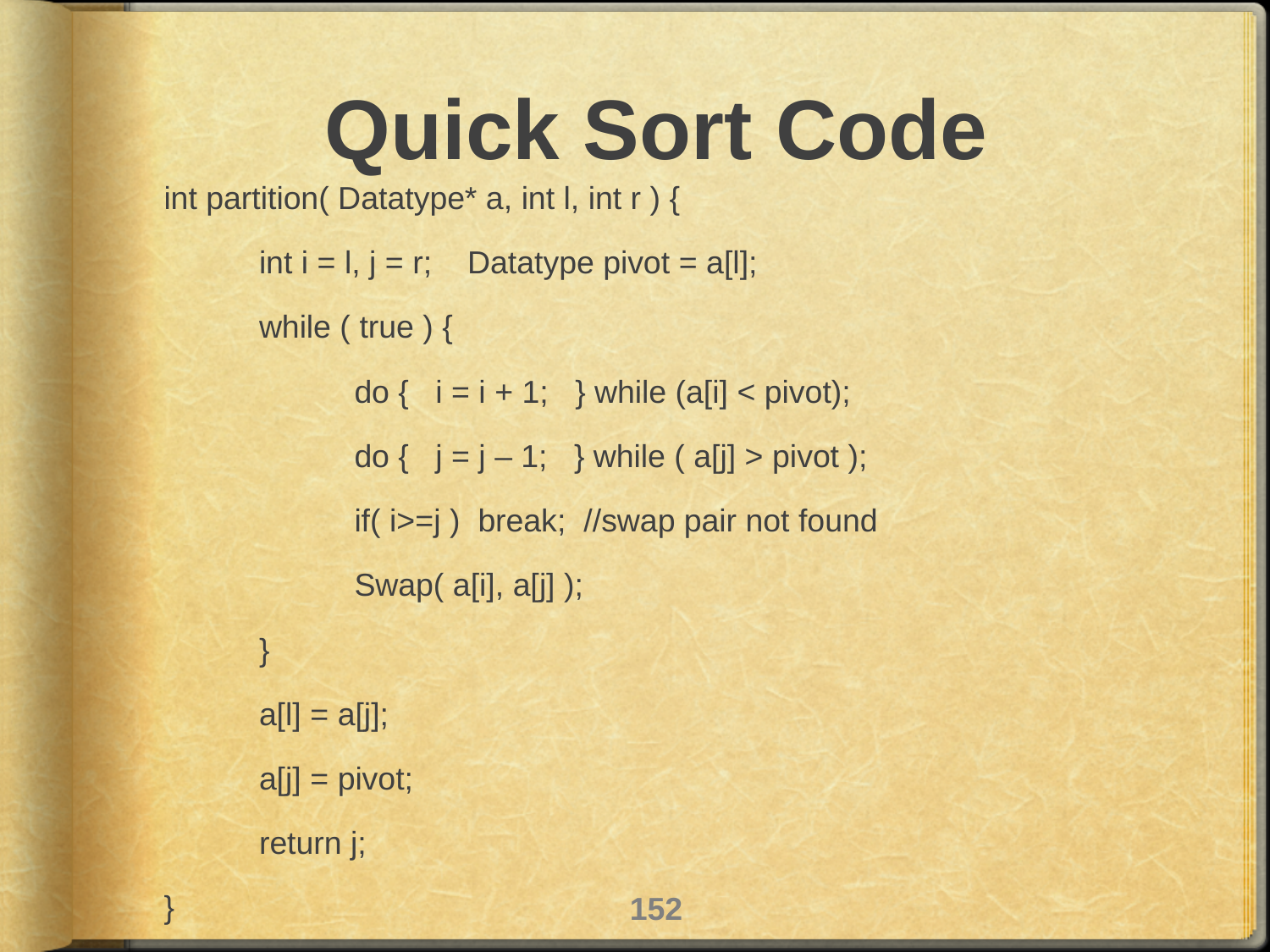

# Quick Sort Code
int partition( Datatype* a, int l, int r ) {
	int i = l, j = r;    Datatype pivot = a[l];
	while ( true ) {
		do {   i = i + 1;   } while (a[i] < pivot);
		do {   j = j – 1;   } while ( a[j] > pivot );
		if( i>=j )  break;  //swap pair not found
		Swap( a[i], a[j] );
	}
	a[l] = a[j];
	a[j] = pivot;
	return j;
}
152